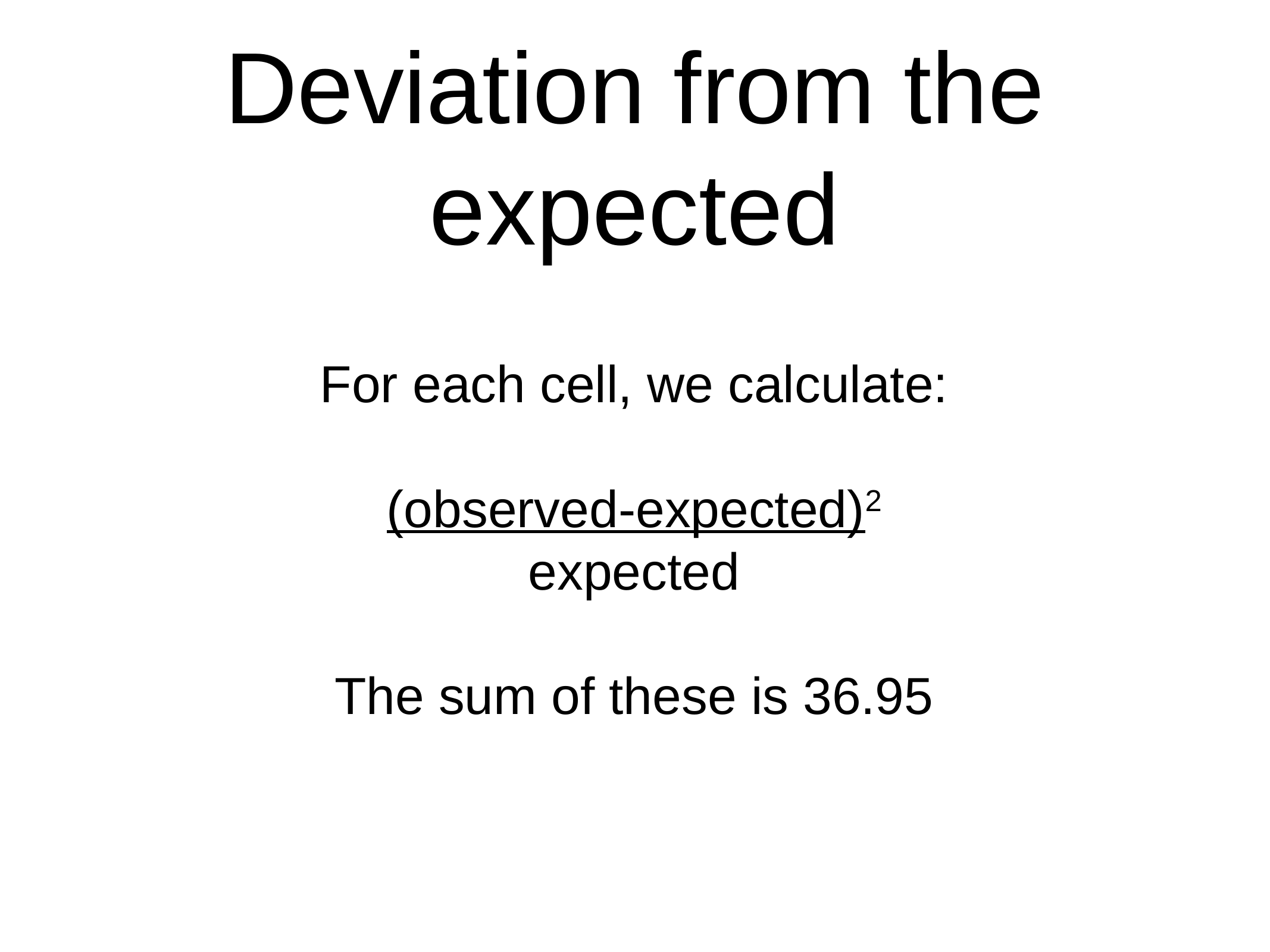

# Deviation from the expected
For each cell, we calculate:

(observed-expected)2
expected
The sum of these is 36.95